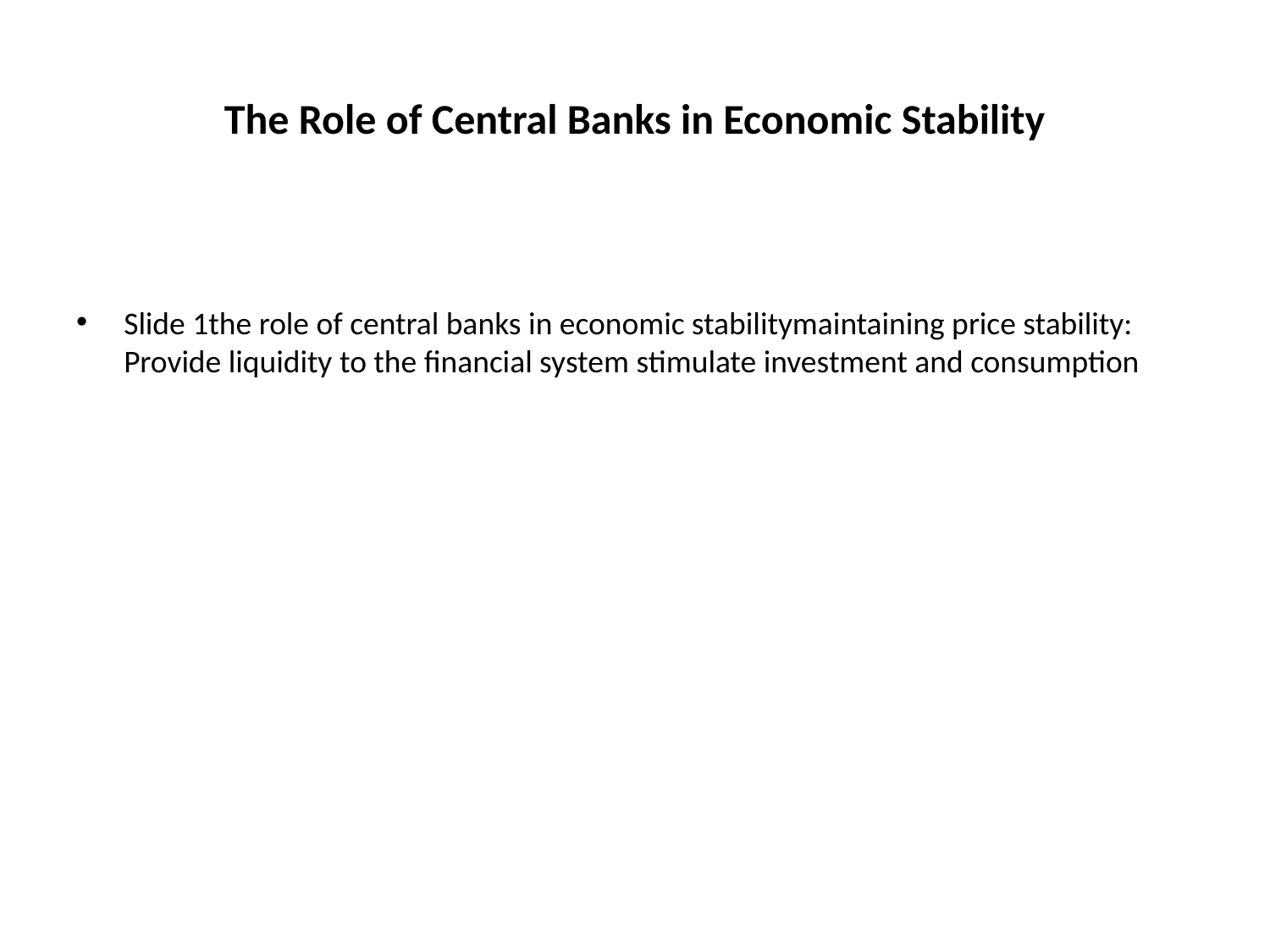

# The Role of Central Banks in Economic Stability

Slide 1the role of central banks in economic stabilitymaintaining price stability: Provide liquidity to the financial system stimulate investment and consumption